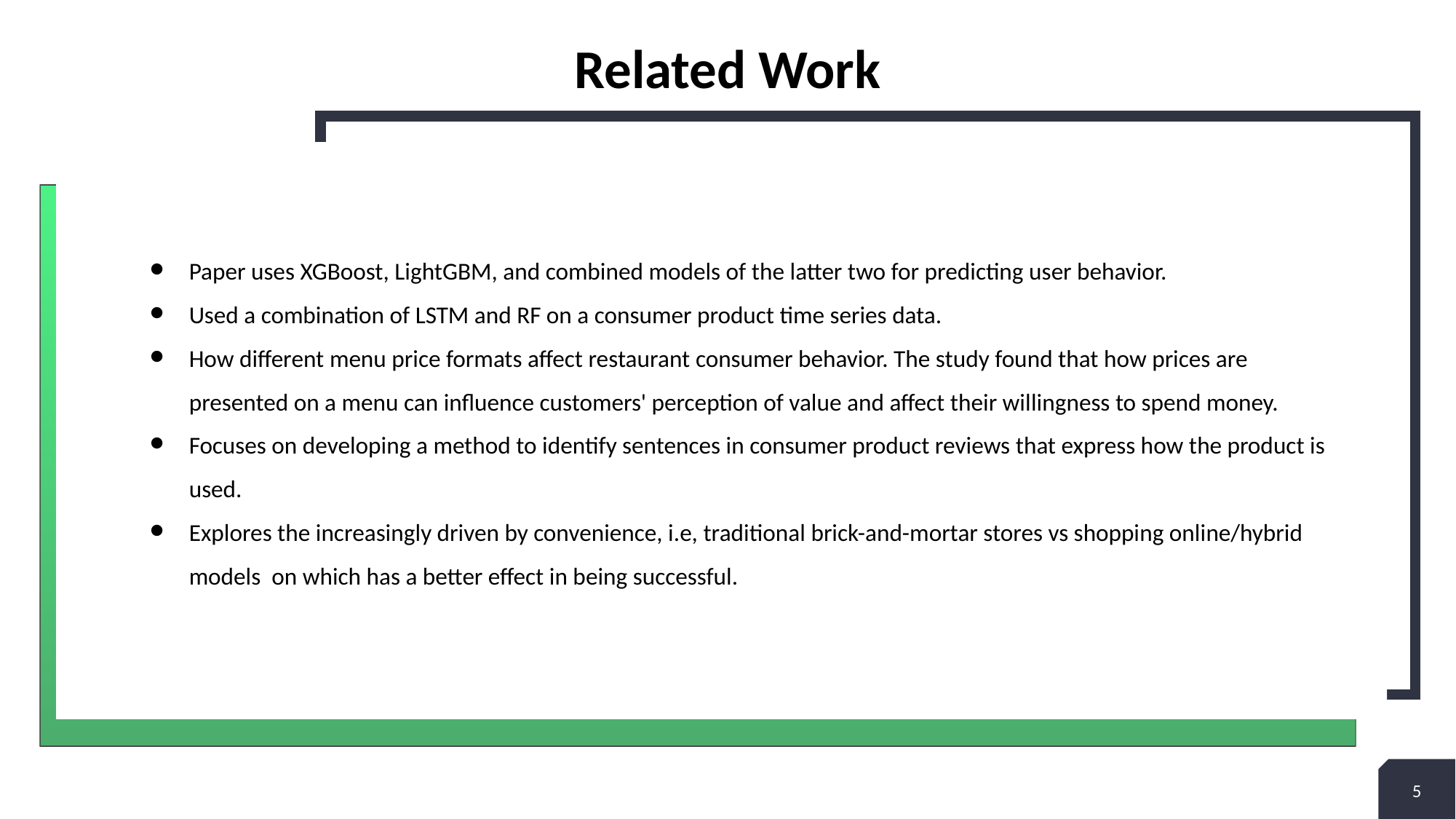

# Related Work
Paper uses XGBoost, LightGBM, and combined models of the latter two for predicting user behavior.
Used a combination of LSTM and RF on a consumer product time series data.
How different menu price formats affect restaurant consumer behavior. The study found that how prices are presented on a menu can influence customers' perception of value and affect their willingness to spend money.
Focuses on developing a method to identify sentences in consumer product reviews that express how the product is used.
Explores the increasingly driven by convenience, i.e, traditional brick-and-mortar stores vs shopping online/hybrid models  on which has a better effect in being successful.

5